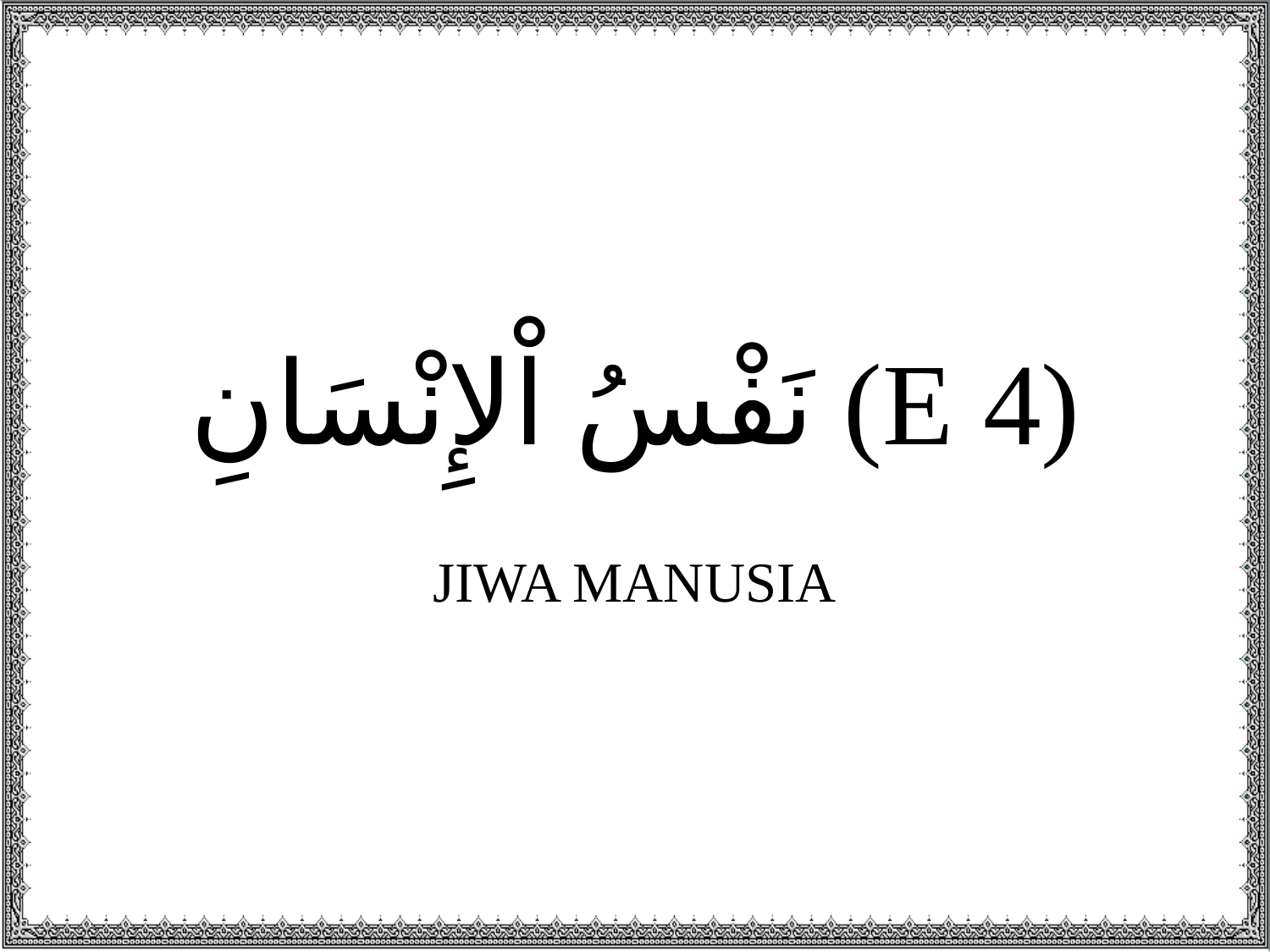

# (E 4) نَفْسُ اْلإِنْسَانِ
JIWA MANUSIA